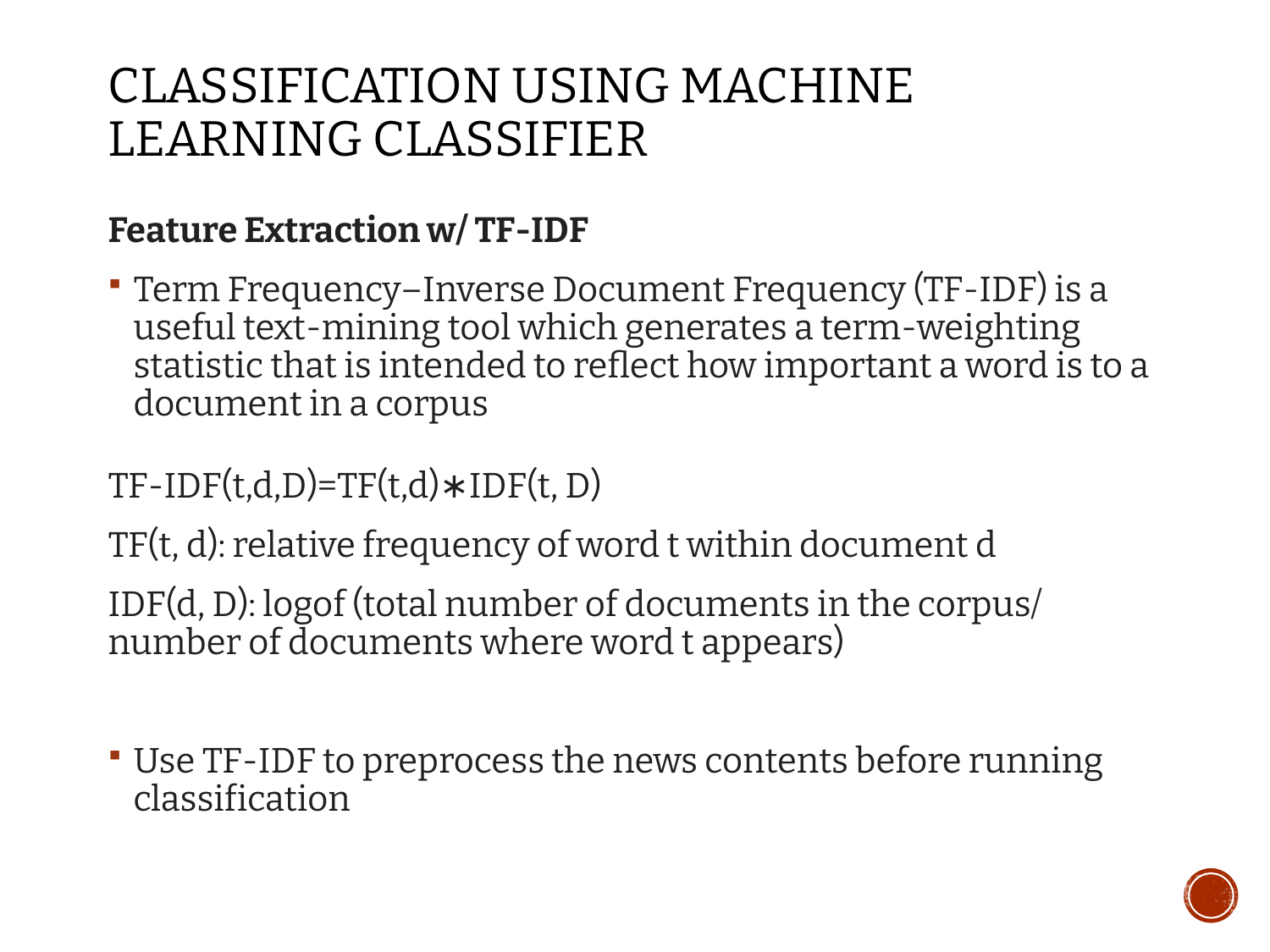

# Classification Using Machine Learning Classifier
Feature Extraction w/ TF-IDF
Term Frequency–Inverse Document Frequency (TF-IDF) is a useful text-mining tool which generates a term-weighting statistic that is intended to reflect how important a word is to a document in a corpus

TF-IDF(t,d,D)=TF(t,d)∗IDF(t, D)
TF(t, d): relative frequency of word t within document d
IDF(d, D): log⁡of (total number of documents in the corpus/ number of documents where word t appears)

Use TF-IDF to preprocess the news contents before running classification